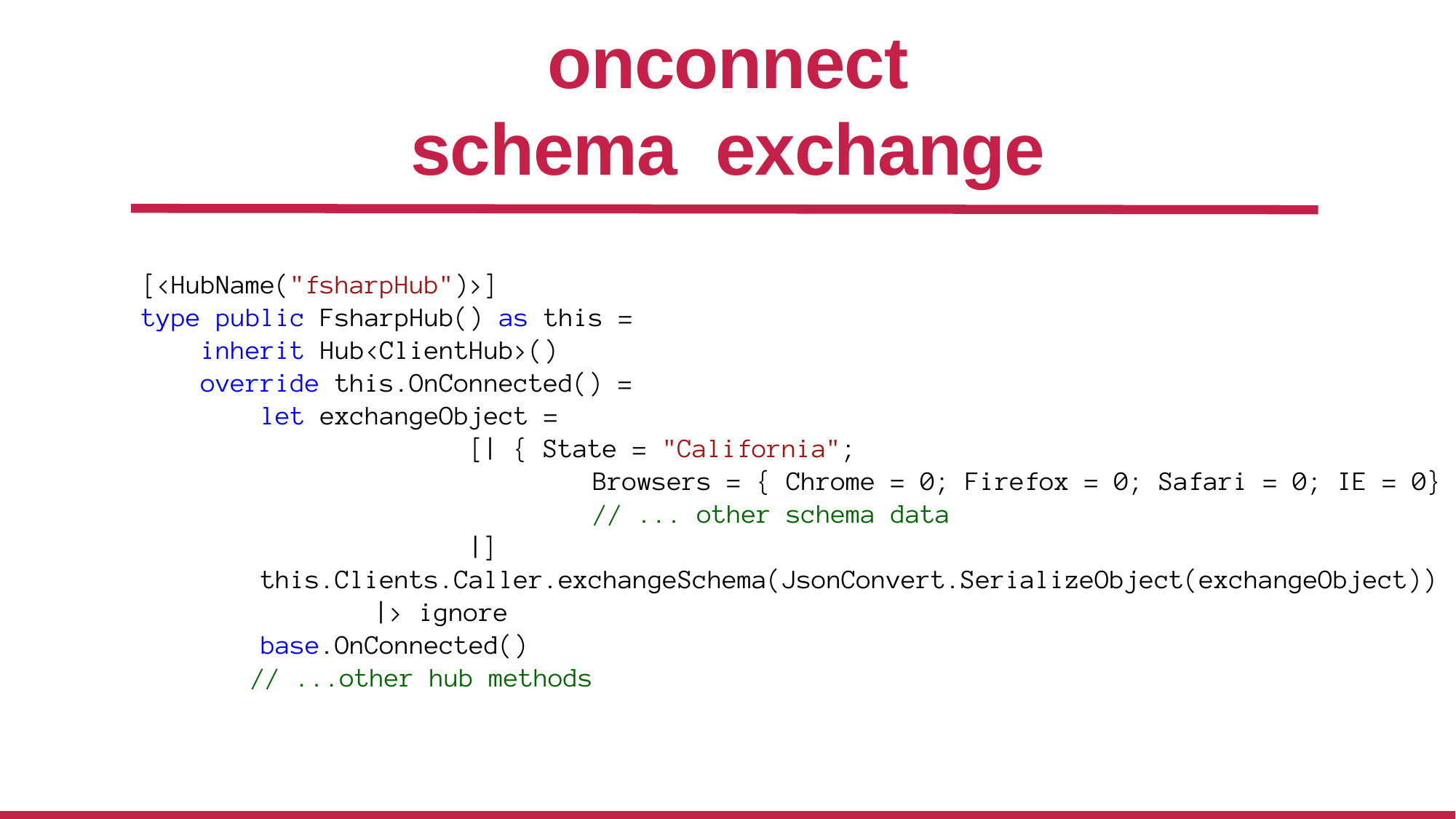

# onconnect schema  exchange
[<HubName("fsharpHub")>]
type public FsharpHub() as this =
    inherit Hub<ClientHub>()
    override this.OnConnected() =
        let exchangeObject =
			[| { State = "California";
				 Browsers = { Chrome = 0; Firefox = 0; Safari = 0; IE = 0} };
				 // ... other schema data
			|]
        this.Clients.Caller.exchangeSchema(JsonConvert.SerializeObject(exchangeObject))
		 |> ignore
        base.OnConnected()
	// ...other hub methods